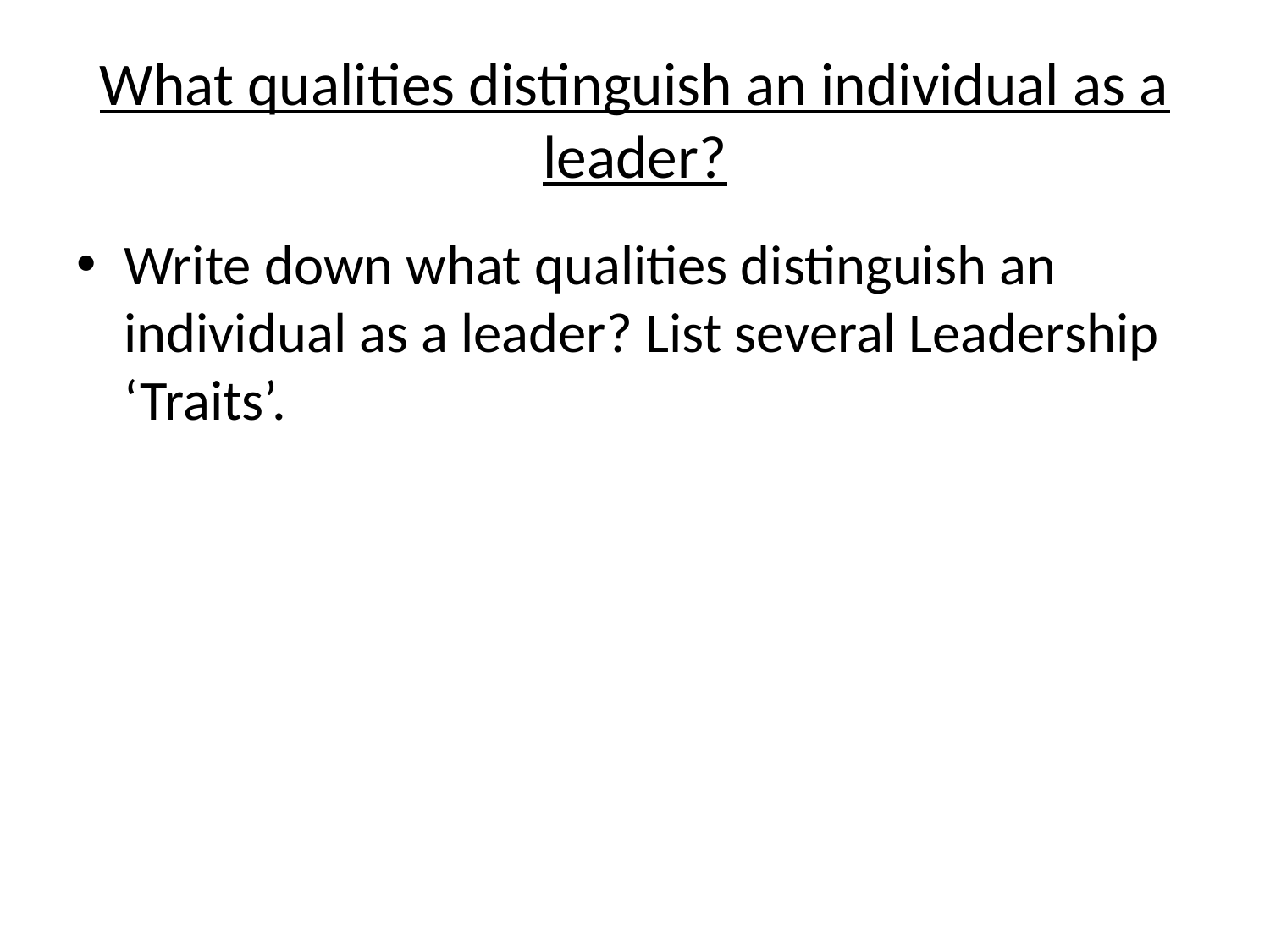

# What qualities distinguish an individual as a leader?
Write down what qualities distinguish an individual as a leader? List several Leadership ‘Traits’.